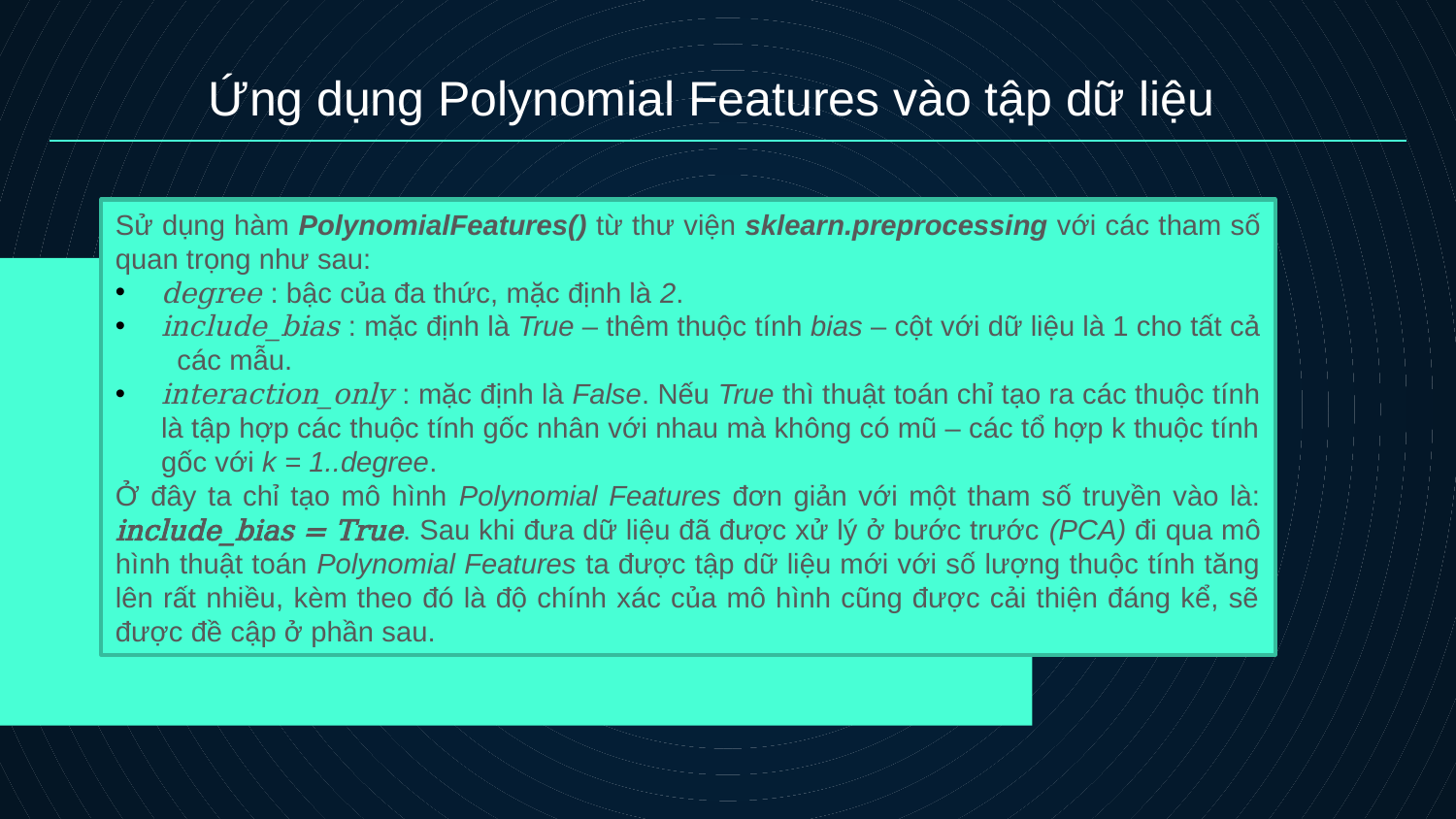

# Ứng dụng Polynomial Features vào tập dữ liệu
Sử dụng hàm PolynomialFeatures() từ thư viện sklearn.preprocessing với các tham số quan trọng như sau:
degree : bậc của đa thức, mặc định là 2.
include_bias : mặc định là True – thêm thuộc tính bias – cột với dữ liệu là 1 cho tất cả   các mẫu.
interaction_only : mặc định là False. Nếu True thì thuật toán chỉ tạo ra các thuộc tính là tập hợp các thuộc tính gốc nhân với nhau mà không có mũ – các tổ hợp k thuộc tính gốc với k = 1..degree.
Ở đây ta chỉ tạo mô hình Polynomial Features đơn giản với một tham số truyền vào là: include_bias = True. Sau khi đưa dữ liệu đã được xử lý ở bước trước (PCA) đi qua mô hình thuật toán Polynomial Features ta được tập dữ liệu mới với số lượng thuộc tính tăng lên rất nhiều, kèm theo đó là độ chính xác của mô hình cũng được cải thiện đáng kể, sẽ được đề cập ở phần sau.